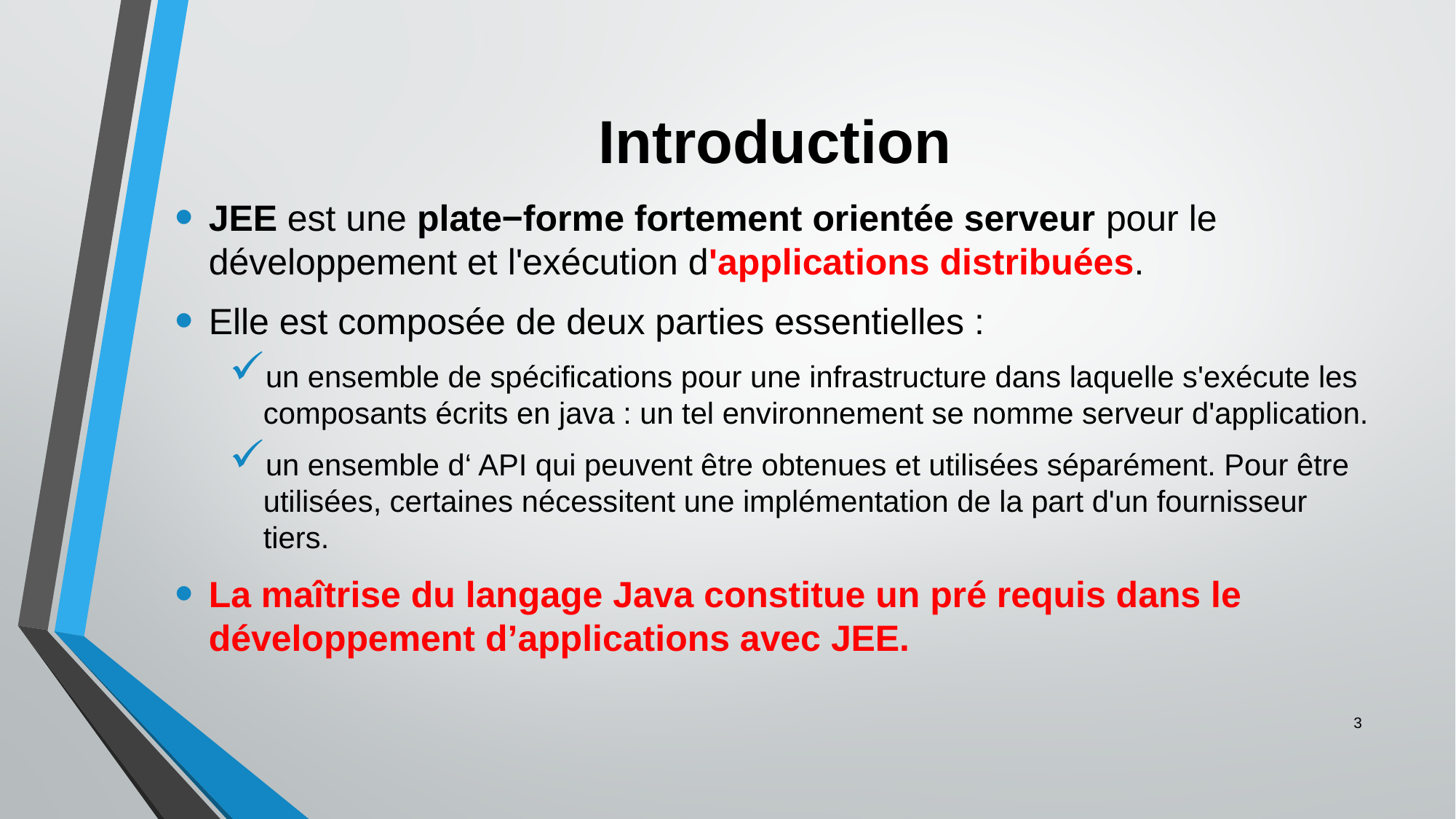

# Introduction
JEE est une plate−forme fortement orientée serveur pour le développement et l'exécution d'applications distribuées.
Elle est composée de deux parties essentielles :
un ensemble de spécifications pour une infrastructure dans laquelle s'exécute les composants écrits en java : un tel environnement se nomme serveur d'application.
un ensemble d‘ API qui peuvent être obtenues et utilisées séparément. Pour être utilisées, certaines nécessitent une implémentation de la part d'un fournisseur tiers.
La maîtrise du langage Java constitue un pré requis dans le développement d’applications avec JEE.
3